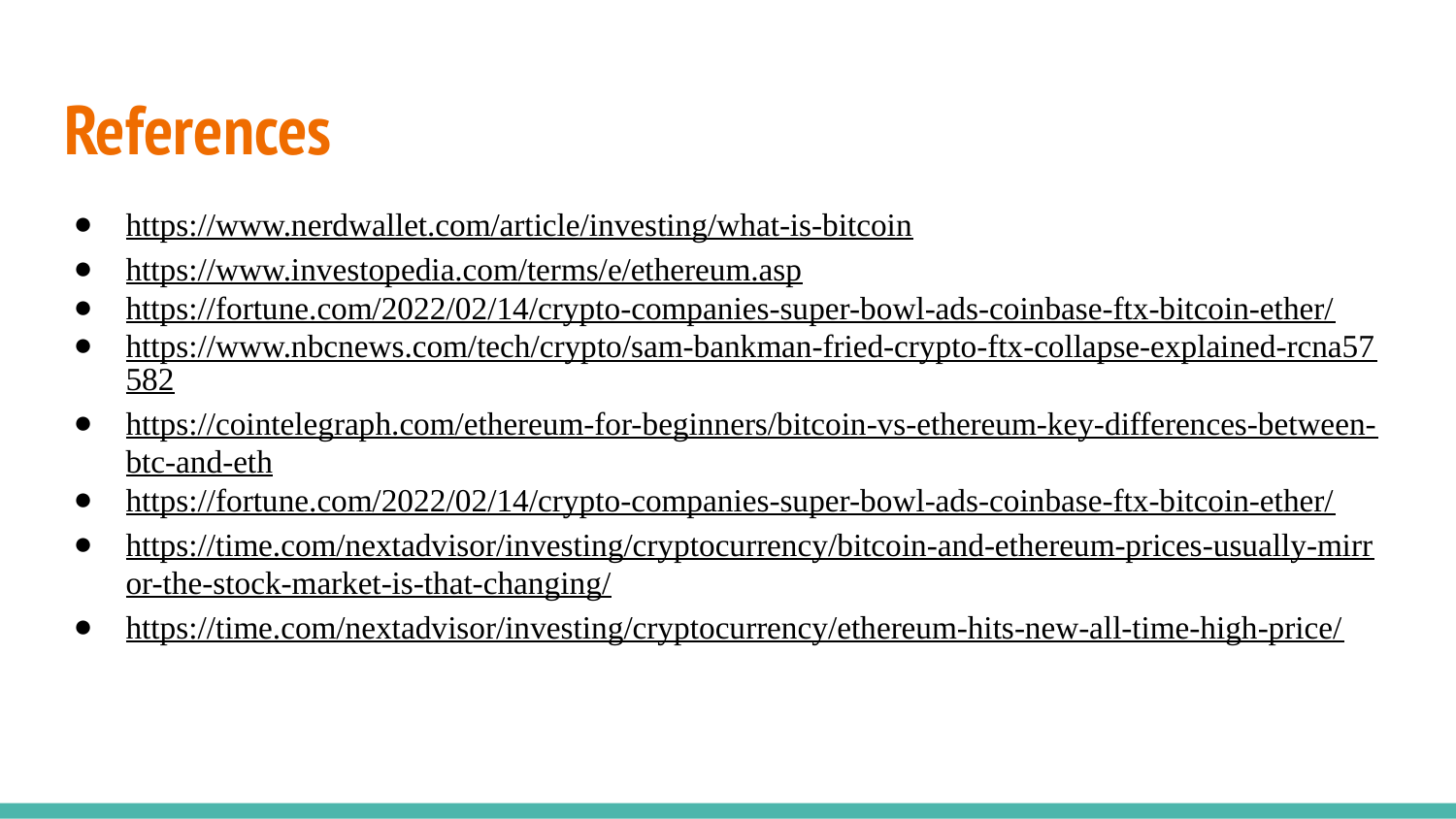

# References
https://www.nerdwallet.com/article/investing/what-is-bitcoin
https://www.investopedia.com/terms/e/ethereum.asp
https://fortune.com/2022/02/14/crypto-companies-super-bowl-ads-coinbase-ftx-bitcoin-ether/
https://www.nbcnews.com/tech/crypto/sam-bankman-fried-crypto-ftx-collapse-explained-rcna57582
https://cointelegraph.com/ethereum-for-beginners/bitcoin-vs-ethereum-key-differences-between-btc-and-eth
https://fortune.com/2022/02/14/crypto-companies-super-bowl-ads-coinbase-ftx-bitcoin-ether/
https://time.com/nextadvisor/investing/cryptocurrency/bitcoin-and-ethereum-prices-usually-mirror-the-stock-market-is-that-changing/
https://time.com/nextadvisor/investing/cryptocurrency/ethereum-hits-new-all-time-high-price/